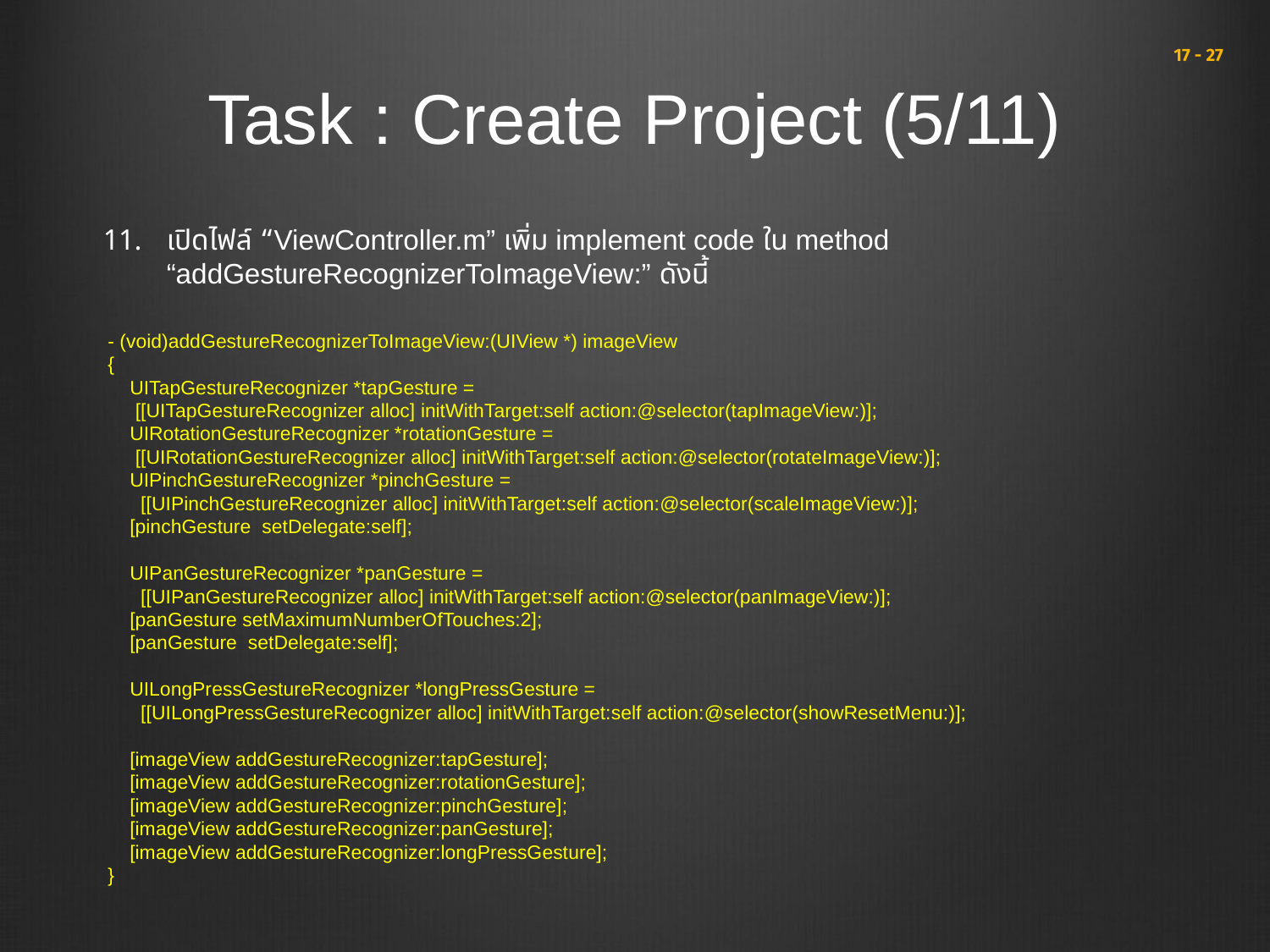

# Task : Create Project (5/11)
 17 - 27
เปิดไฟล์ “ViewController.m” เพิ่ม implement code ใน method “addGestureRecognizerToImageView:” ดังนี้
- (void)addGestureRecognizerToImageView:(UIView *) imageView
{
    UITapGestureRecognizer *tapGesture =
     [[UITapGestureRecognizer alloc] initWithTarget:self action:@selector(tapImageView:)];
    UIRotationGestureRecognizer *rotationGesture =
     [[UIRotationGestureRecognizer alloc] initWithTarget:self action:@selector(rotateImageView:)];
    UIPinchGestureRecognizer *pinchGesture =
      [[UIPinchGestureRecognizer alloc] initWithTarget:self action:@selector(scaleImageView:)];
    [pinchGesture  setDelegate:self];

    UIPanGestureRecognizer *panGesture =
      [[UIPanGestureRecognizer alloc] initWithTarget:self action:@selector(panImageView:)];
    [panGesture setMaximumNumberOfTouches:2];
    [panGesture  setDelegate:self];

    UILongPressGestureRecognizer *longPressGesture =
      [[UILongPressGestureRecognizer alloc] initWithTarget:self action:@selector(showResetMenu:)];

    [imageView addGestureRecognizer:tapGesture];
    [imageView addGestureRecognizer:rotationGesture];
    [imageView addGestureRecognizer:pinchGesture];
    [imageView addGestureRecognizer:panGesture];
    [imageView addGestureRecognizer:longPressGesture];
}